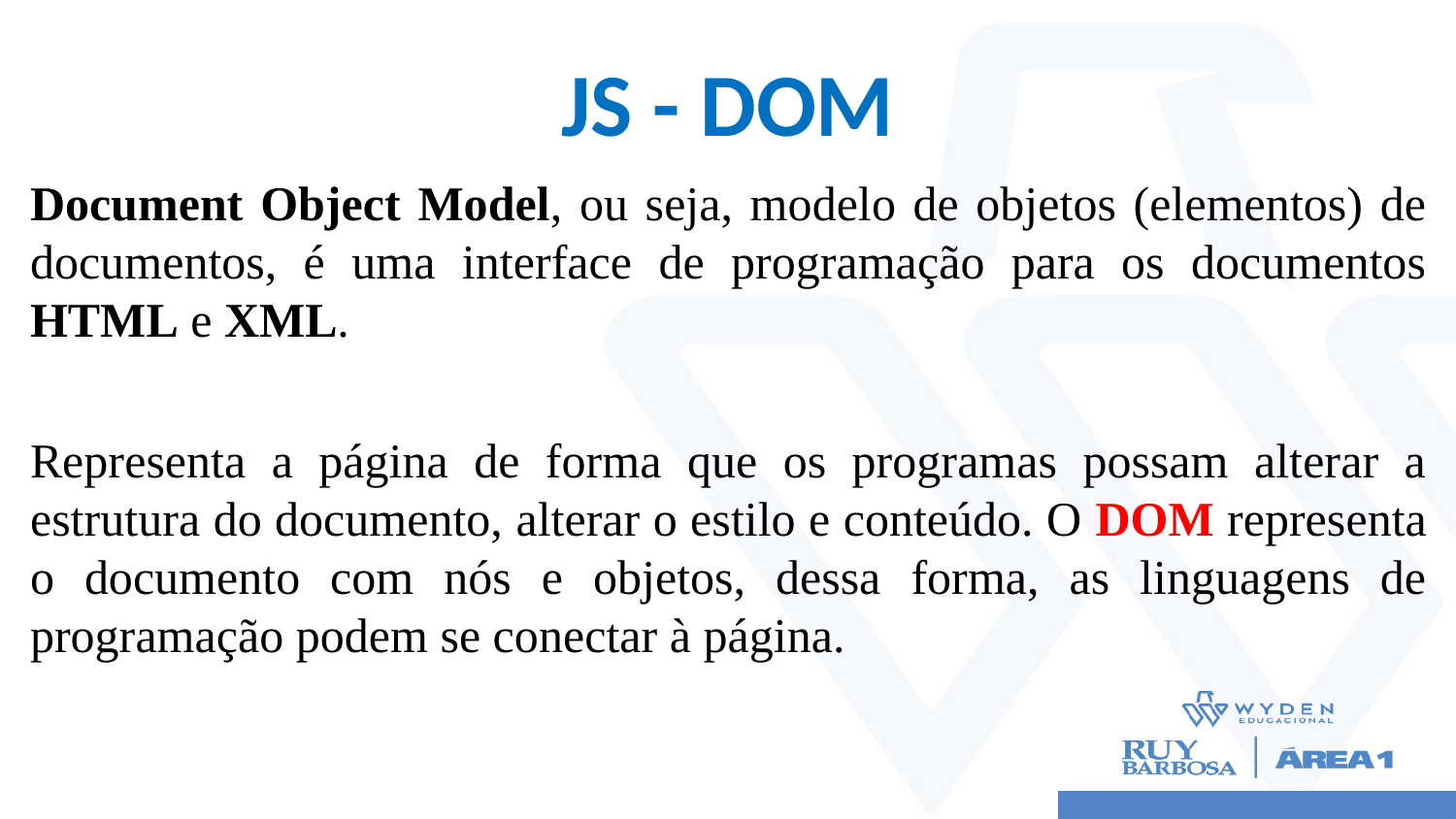

# JS - DOM
Document Object Model, ou seja, modelo de objetos (elementos) de documentos, é uma interface de programação para os documentos HTML e XML.

Representa a página de forma que os programas possam alterar a estrutura do documento, alterar o estilo e conteúdo. O DOM representa o documento com nós e objetos, dessa forma, as linguagens de programação podem se conectar à página.